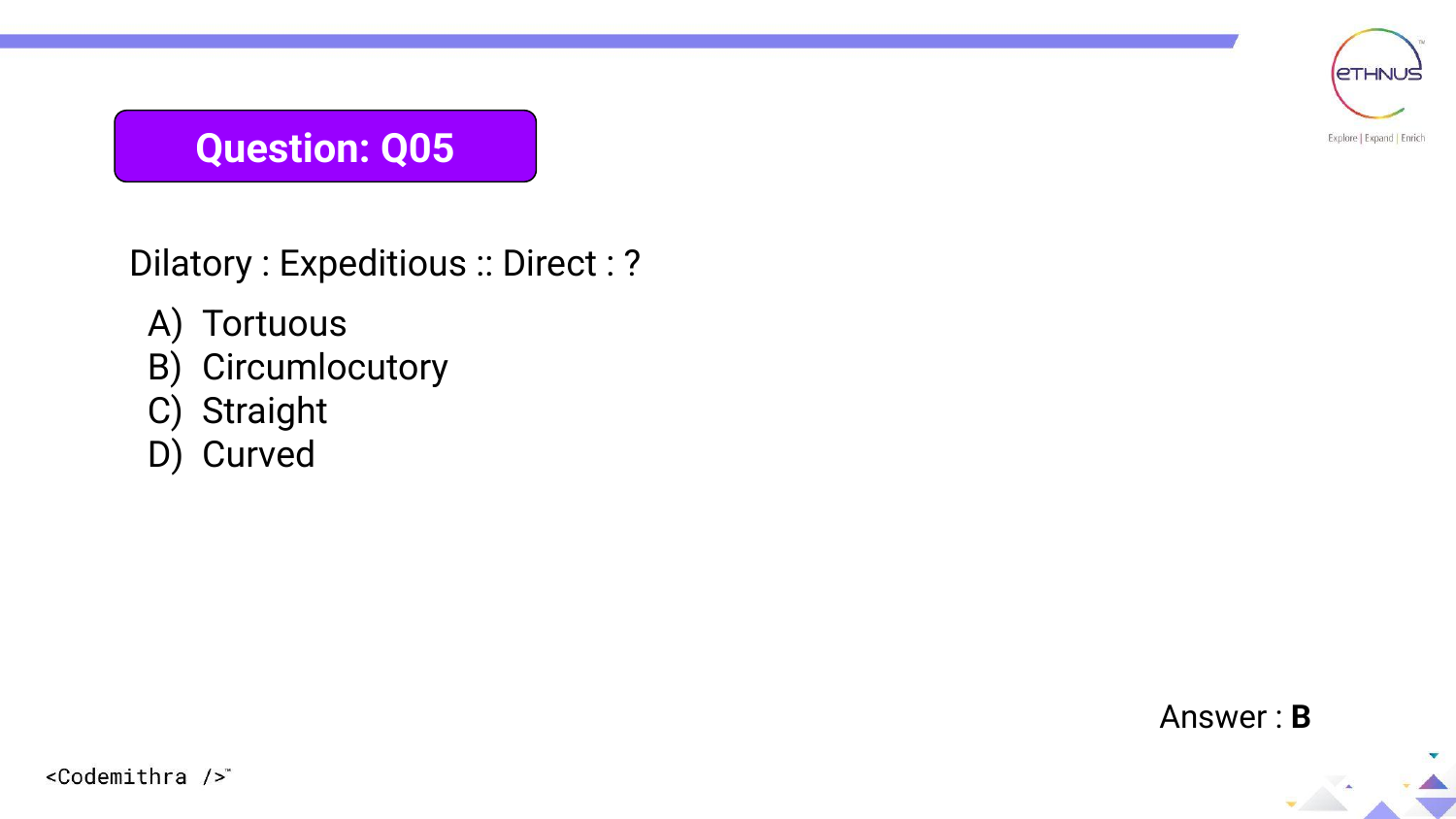

Question: Q05
Dilatory : Expeditious :: Direct : ?
Tortuous
Circumlocutory
Straight
Curved
Answer : B